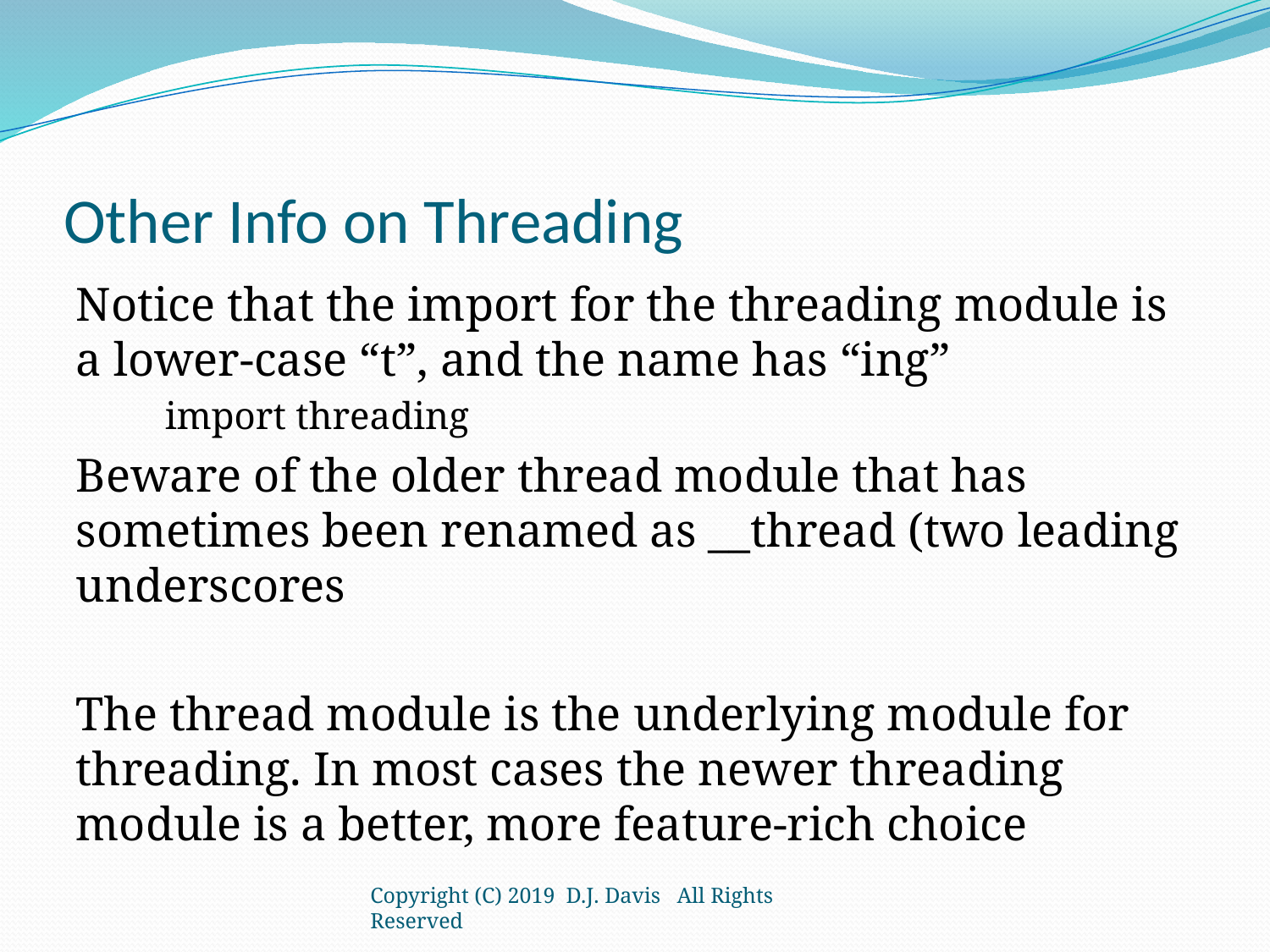

# Other Info on Threading
Notice that the import for the threading module is a lower-case “t”, and the name has “ing”
import threading
Beware of the older thread module that has sometimes been renamed as __thread (two leading underscores

The thread module is the underlying module for threading. In most cases the newer threading module is a better, more feature-rich choice
Copyright (C) 2019  D.J. Davis   All Rights Reserved